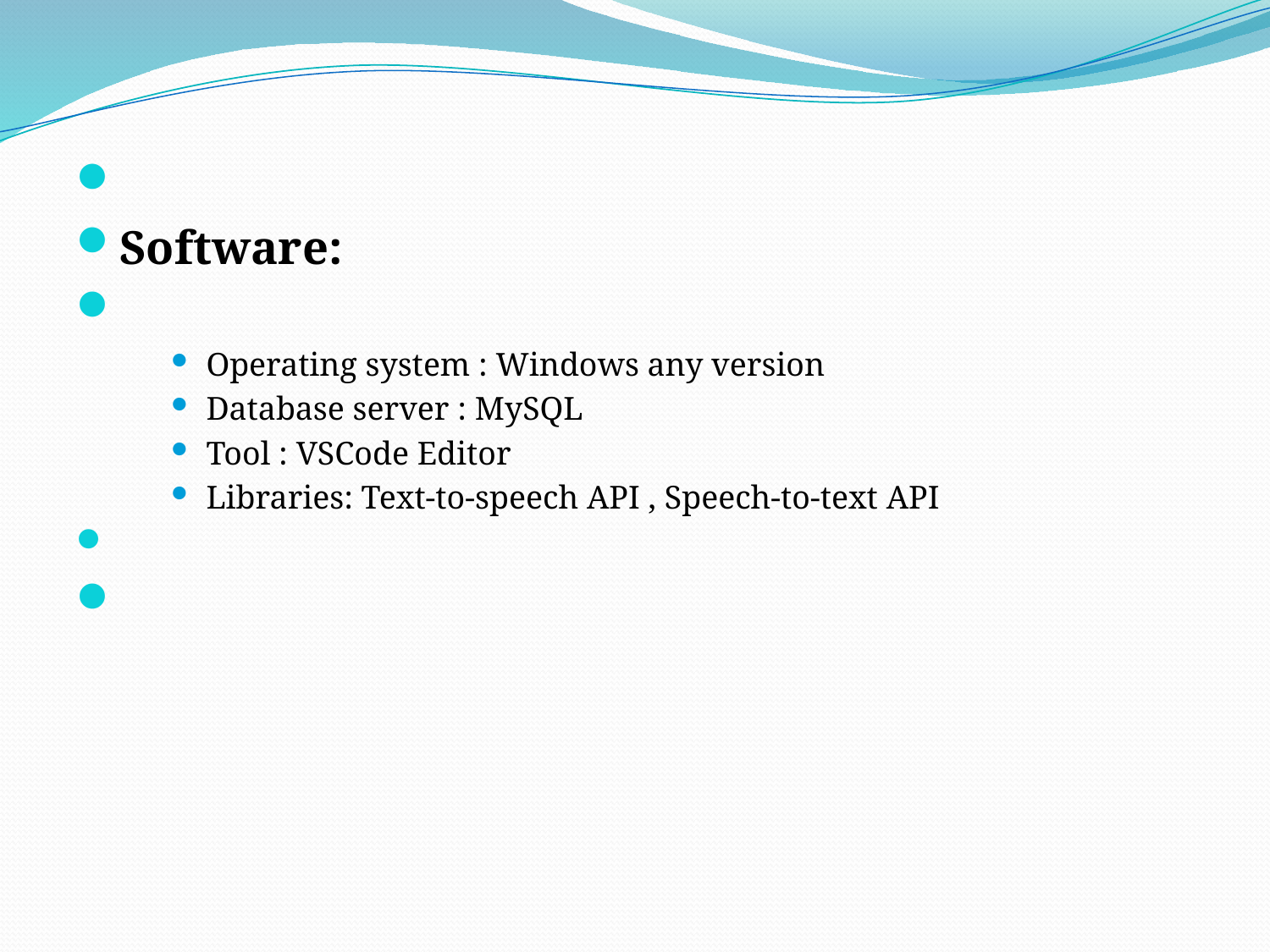

Software:

Operating system : Windows any version
Database server : MySQL
Tool : VSCode Editor
Libraries: Text-to-speech API , Speech-to-text API